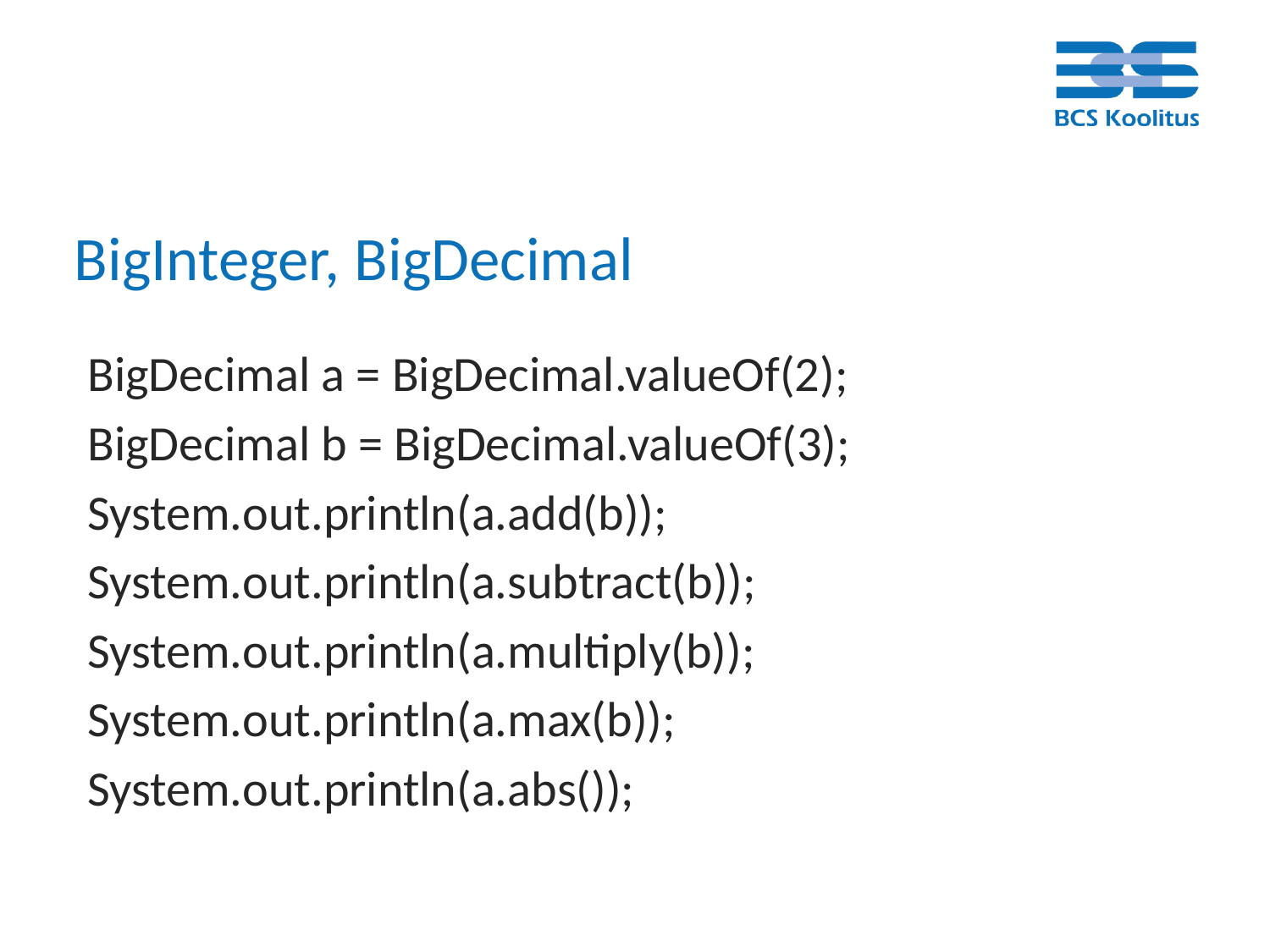

# BigInteger, BigDecimal
BigDecimal a = BigDecimal.valueOf(2);
BigDecimal b = BigDecimal.valueOf(3);
System.out.println(a.add(b));
System.out.println(a.subtract(b));
System.out.println(a.multiply(b));
System.out.println(a.max(b));
System.out.println(a.abs());